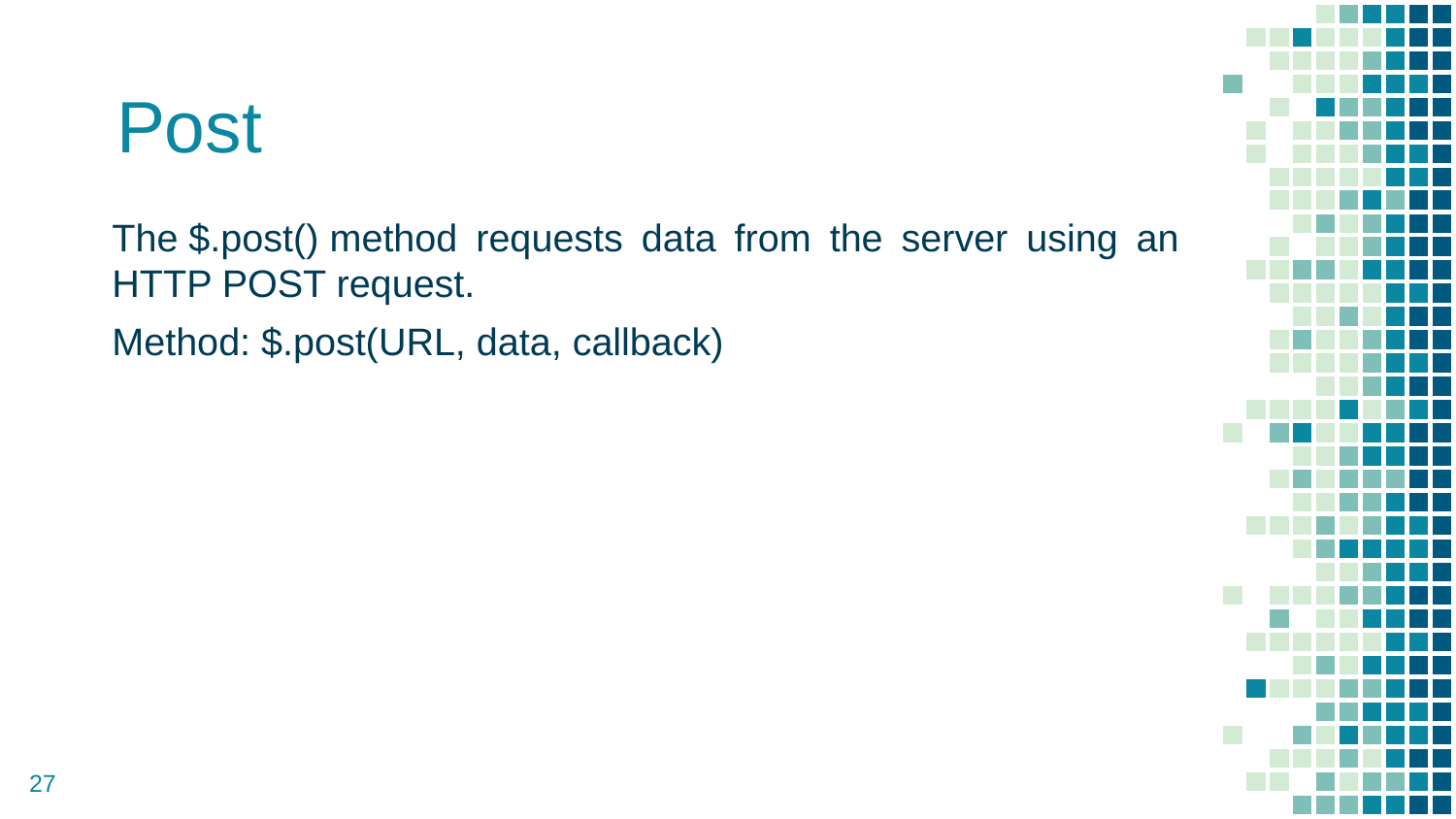

Post
The $.post() method requests data from the server using an HTTP POST request.
Method: $.post(URL, data, callback)

27